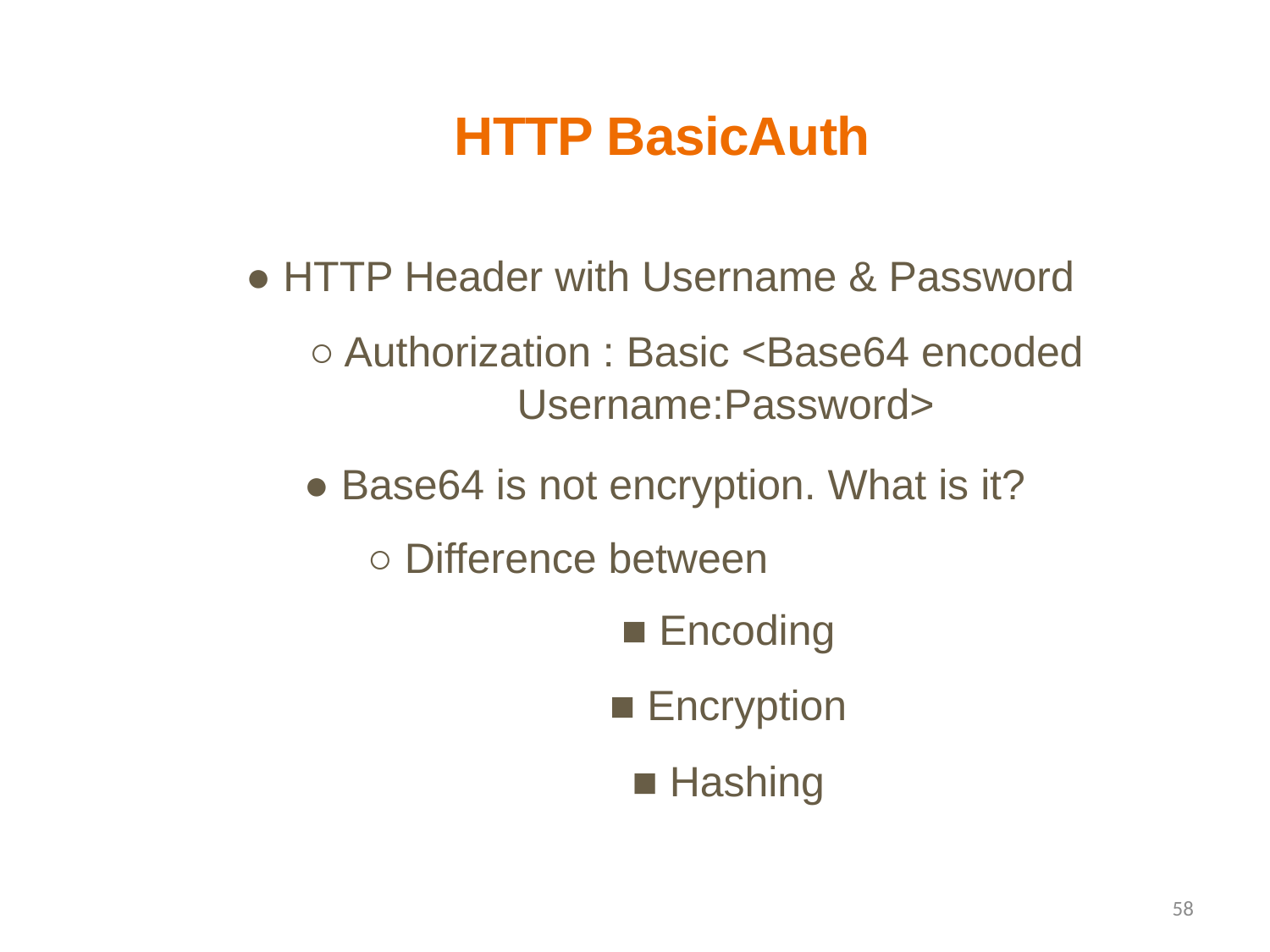

HTTP BasicAuth

● HTTP Header with Username & Password
	○ Authorization : Basic <Base64 encoded

Username:Password>

● Base64 is not encryption. What is it?
	○ Difference between

■ Encoding

■ Encryption

■ Hashing

58